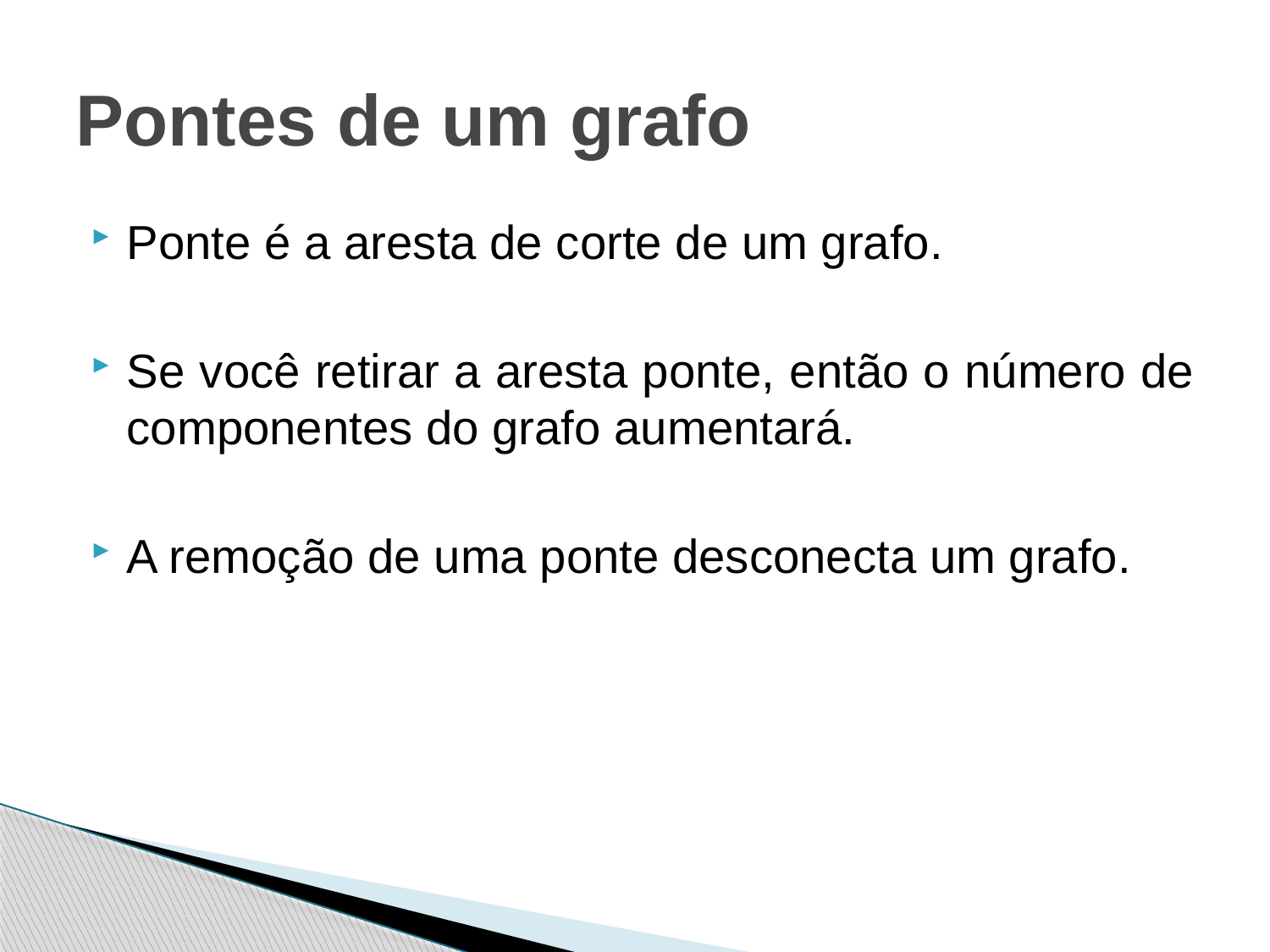

# Pontes de um grafo
Ponte é a aresta de corte de um grafo.

Se você retirar a aresta ponte, então o número de componentes do grafo aumentará.

A remoção de uma ponte desconecta um grafo.